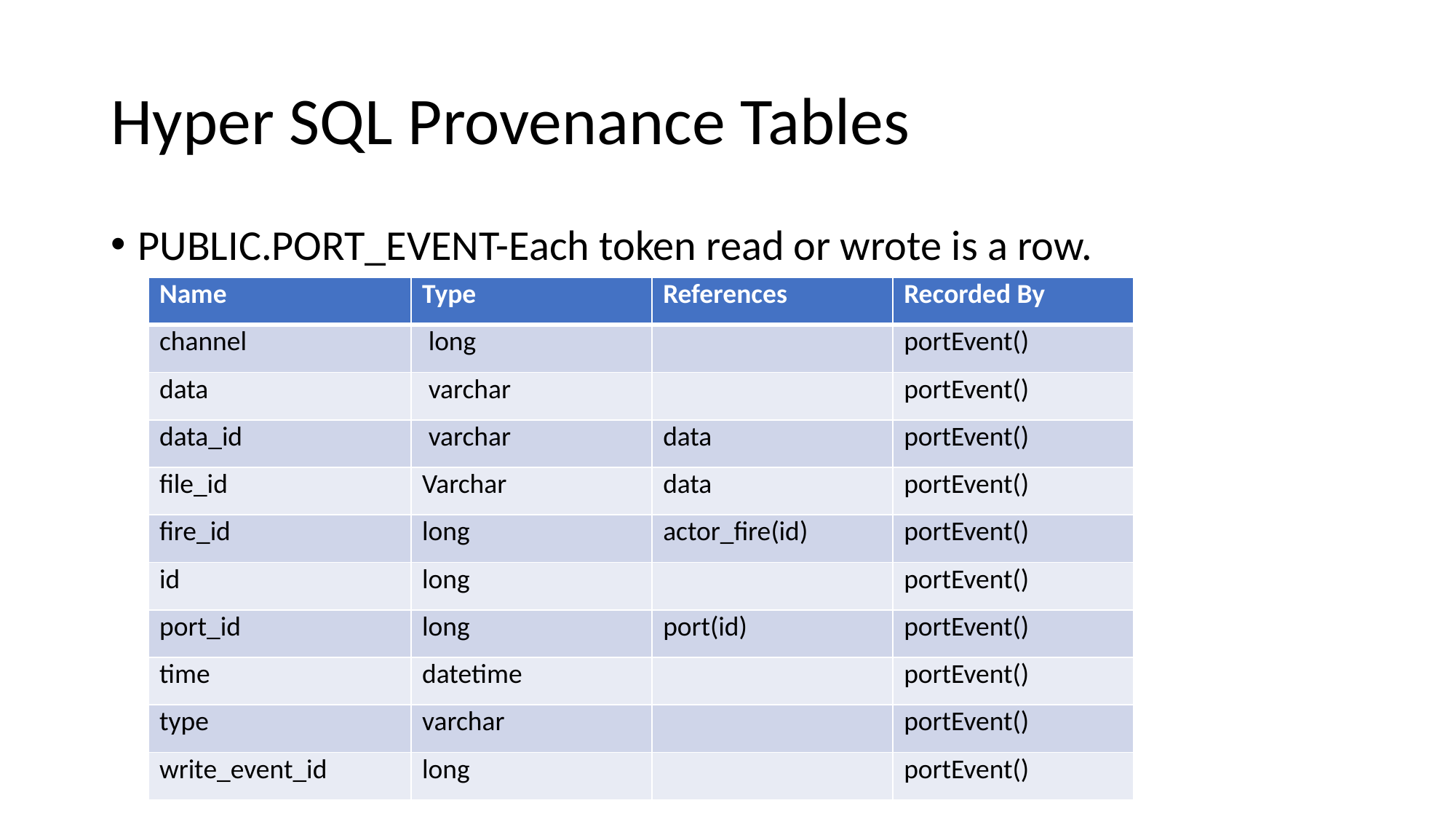

# Hyper SQL Provenance Tables
PUBLIC.PORT_EVENT-Each token read or wrote is a row.

| Name | Type | References | Recorded By |
| --- | --- | --- | --- |
| channel | long |  | portEvent() |
| data | varchar |  | portEvent() |
| data\_id | varchar | data | portEvent() |
| file\_id | Varchar | data | portEvent() |
| fire\_id | long | actor\_fire(id) | portEvent() |
| id | long |  | portEvent() |
| port\_id | long | port(id) | portEvent() |
| time | datetime |  | portEvent() |
| type | varchar |  | portEvent() |
| write\_event\_id | long |  | portEvent() |